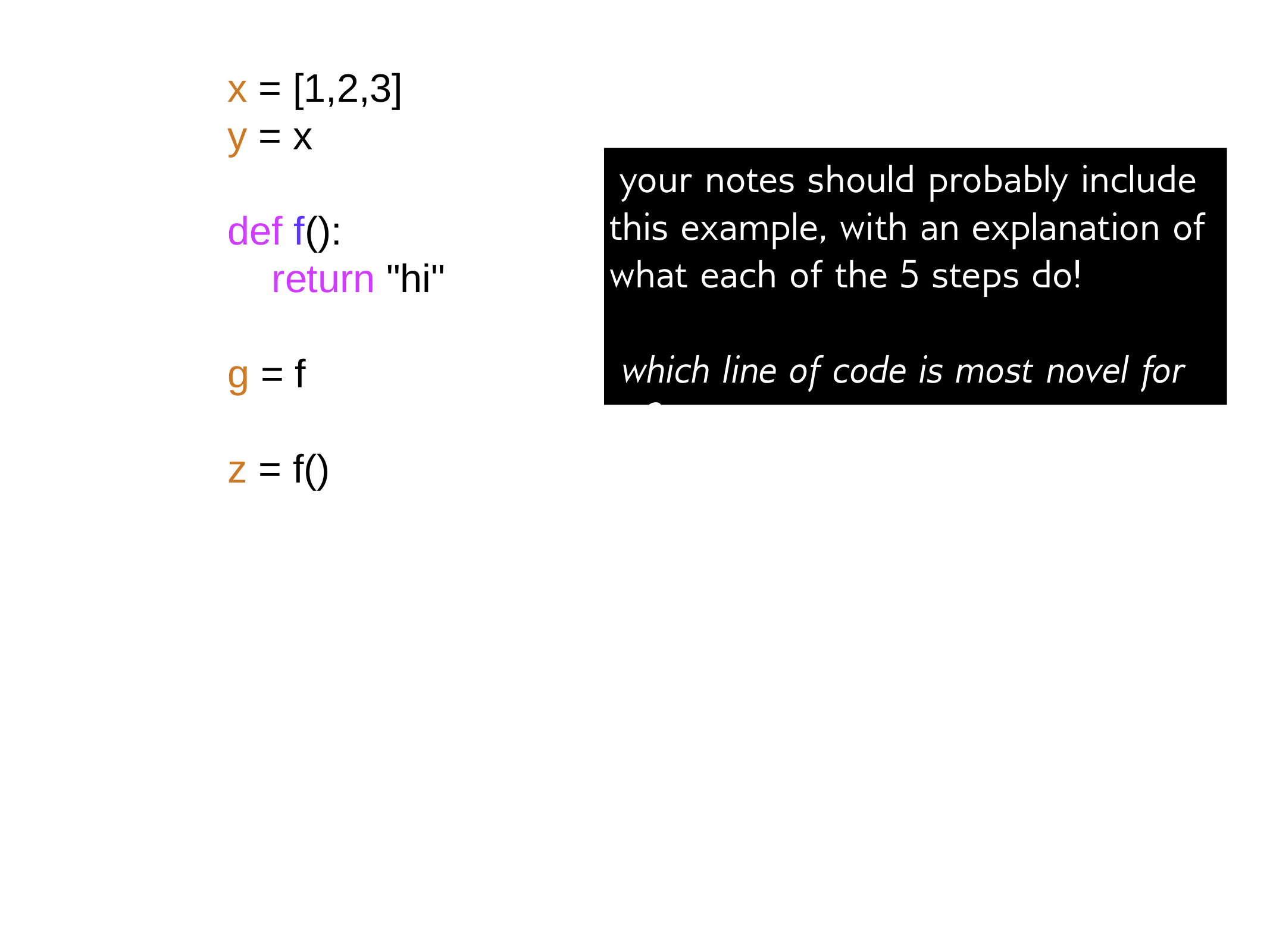

x = [1,2,3]
y = x

def f():
    return "hi"

g = f

z = f()
your notes should probably include this example, with an explanation of what each of the 5 steps do!

which line of code is most novel for us?